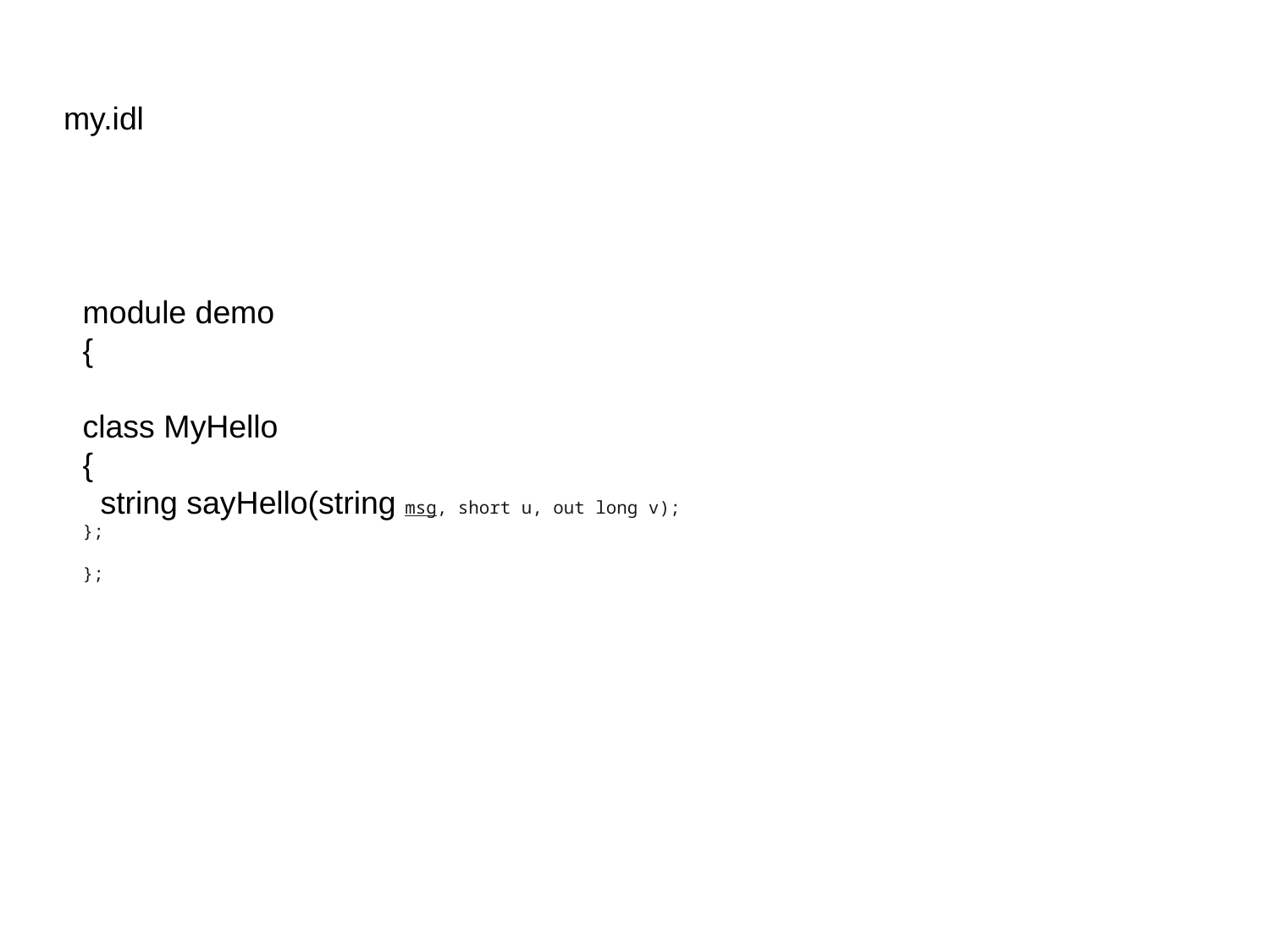

my.idl
module demo
{

class MyHello
{
  string sayHello(string msg, short u, out long v);
};

};